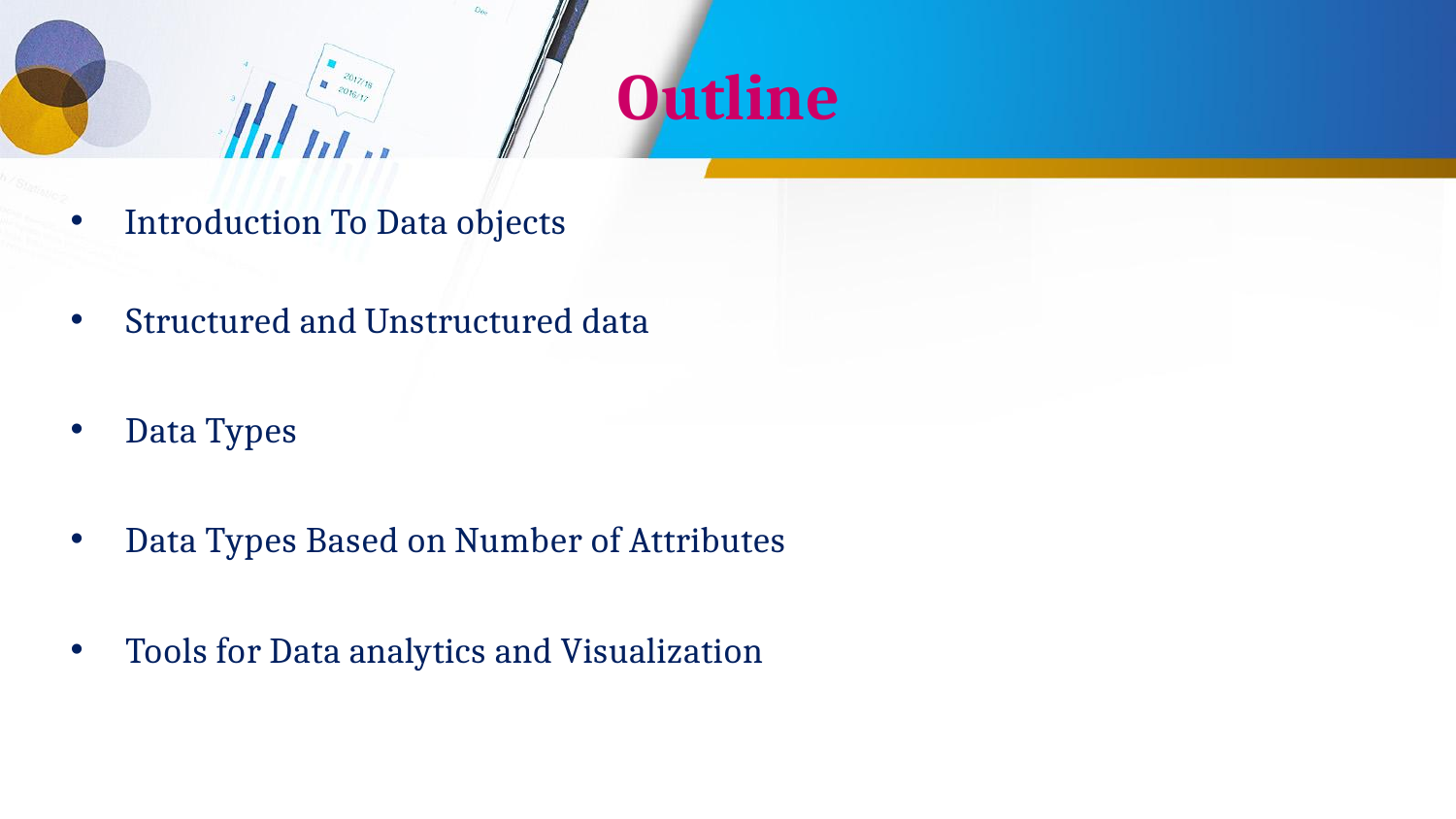

# Outline
Introduction To Data objects

Structured and Unstructured data

Data Types

Data Types Based on Number of Attributes

Tools for Data analytics and Visualization